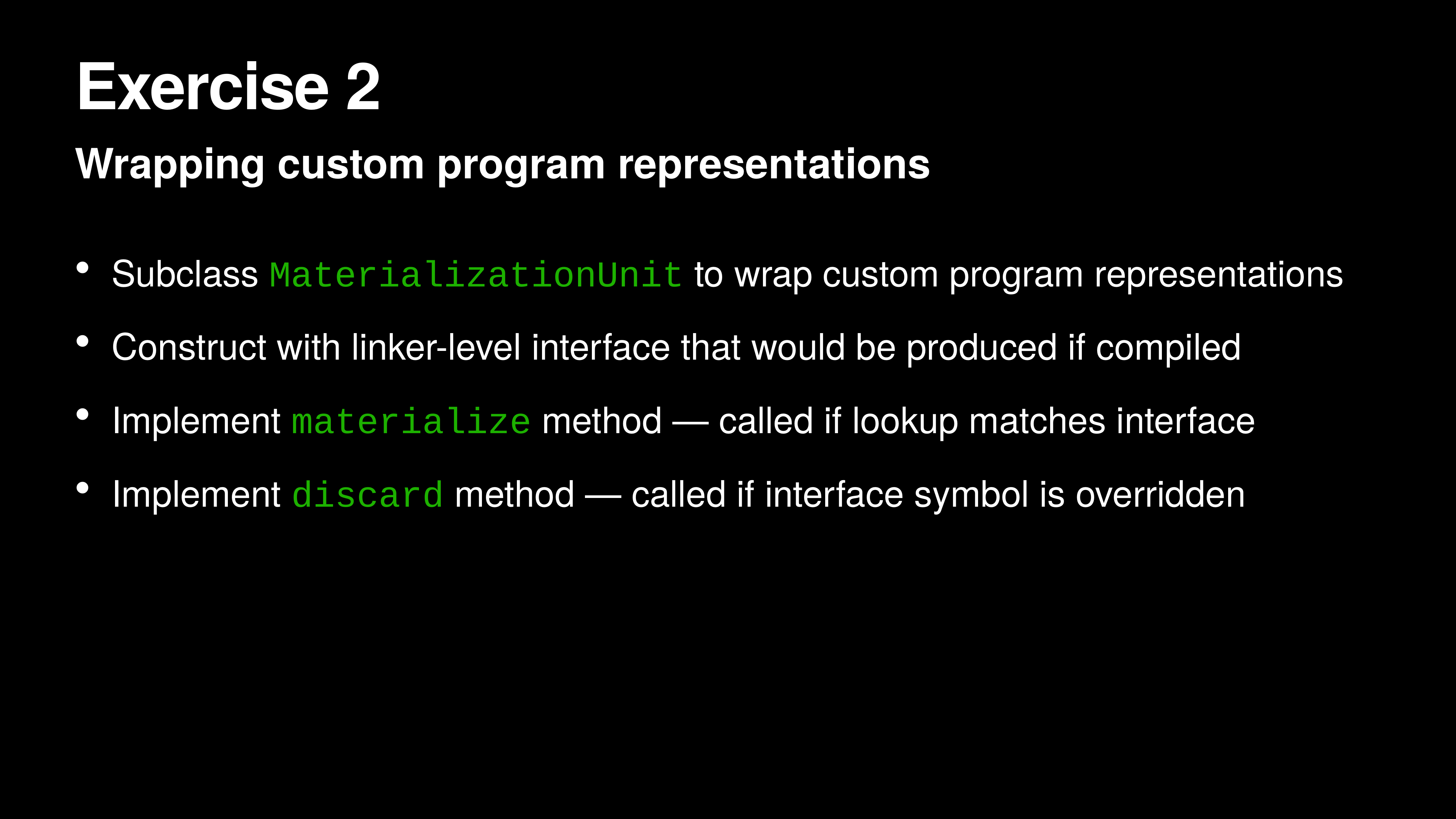

# Exercise 2
Wrapping custom program representations
Subclass MaterializationUnit to wrap custom program representations
Construct with linker-level interface that would be produced if compiled
Implement materialize method — called if lookup matches interface
Implement discard method — called if interface symbol is overridden